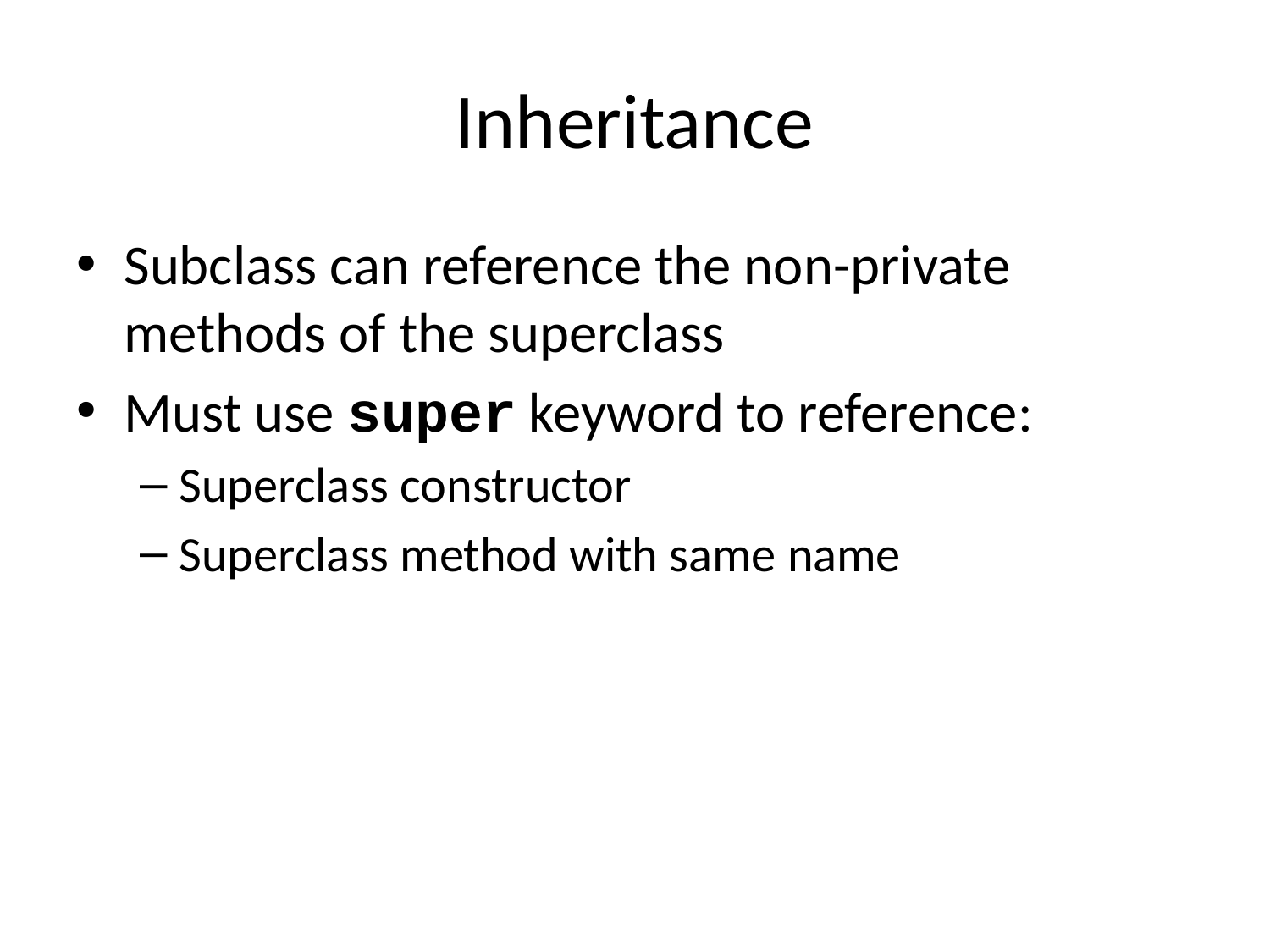

# Inheritance
Subclass can reference the non-private methods of the superclass
Must use super keyword to reference:
Superclass constructor
Superclass method with same name